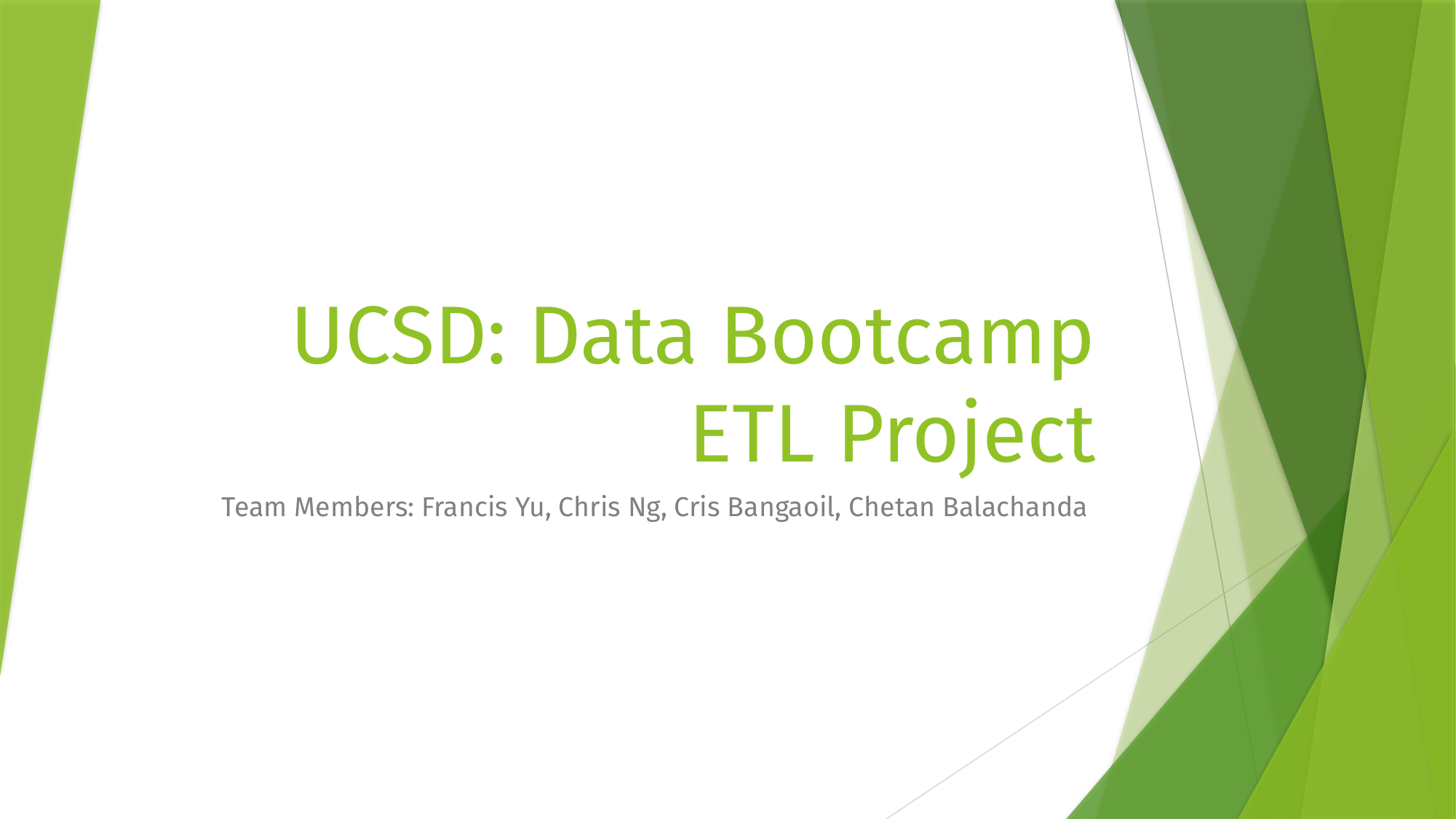

# UCSD: Data Bootcamp ETL Project
Team Members: Francis Yu, Chris Ng, Cris Bangaoil, Chetan Balachanda